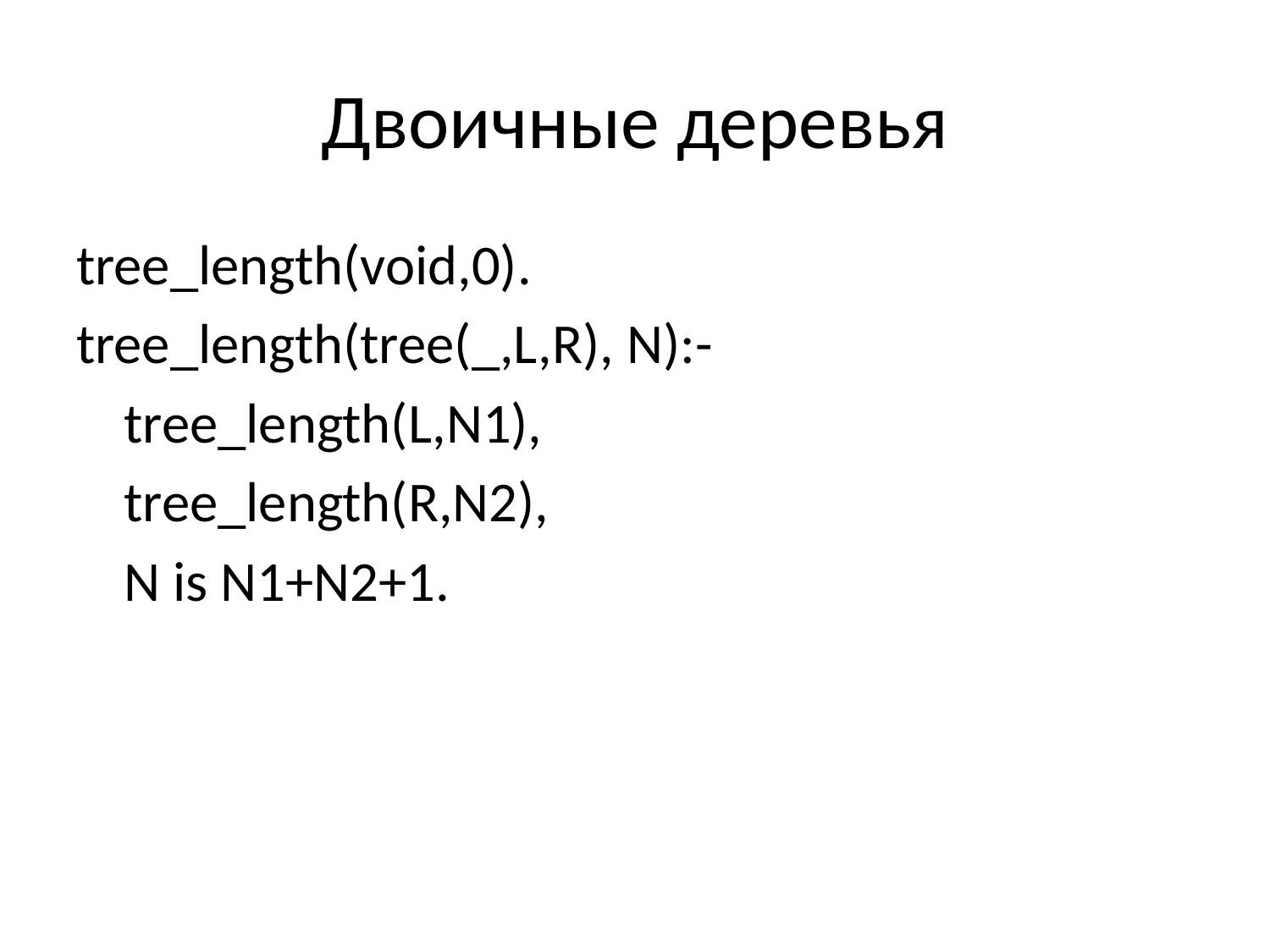

# Двоичные деревья
tree_length(void,0).
tree_length(tree(_,L,R), N):-
	tree_length(L,N1),
	tree_length(R,N2),
	N is N1+N2+1.